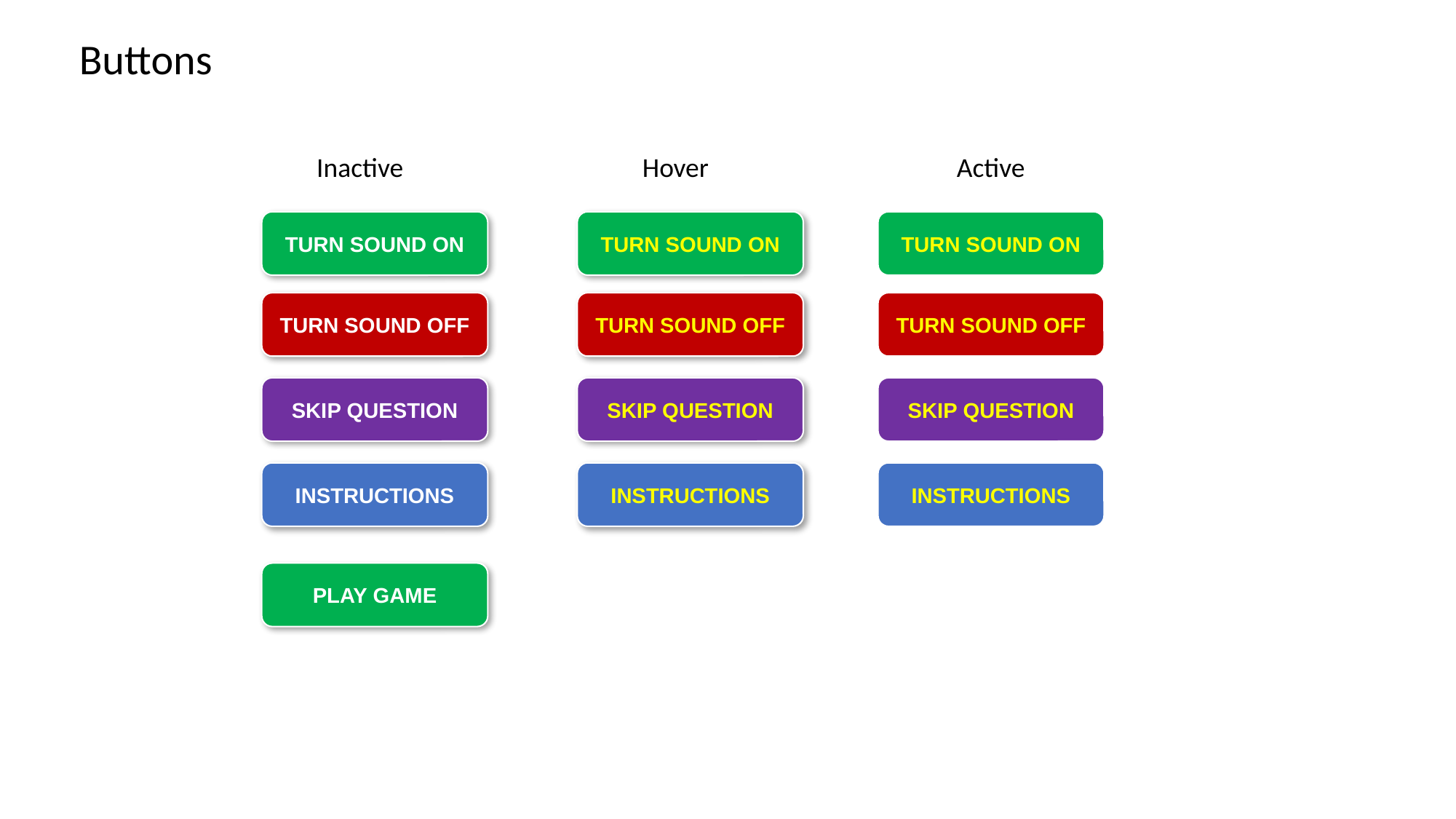

Buttons
Inactive
Hover
Active
TURN SOUND ON
TURN SOUND ON
TURN SOUND ON
TURN SOUND OFF
TURN SOUND OFF
TURN SOUND OFF
SKIP QUESTION
SKIP QUESTION
SKIP QUESTION
INSTRUCTIONS
INSTRUCTIONS
INSTRUCTIONS
PLAY GAME